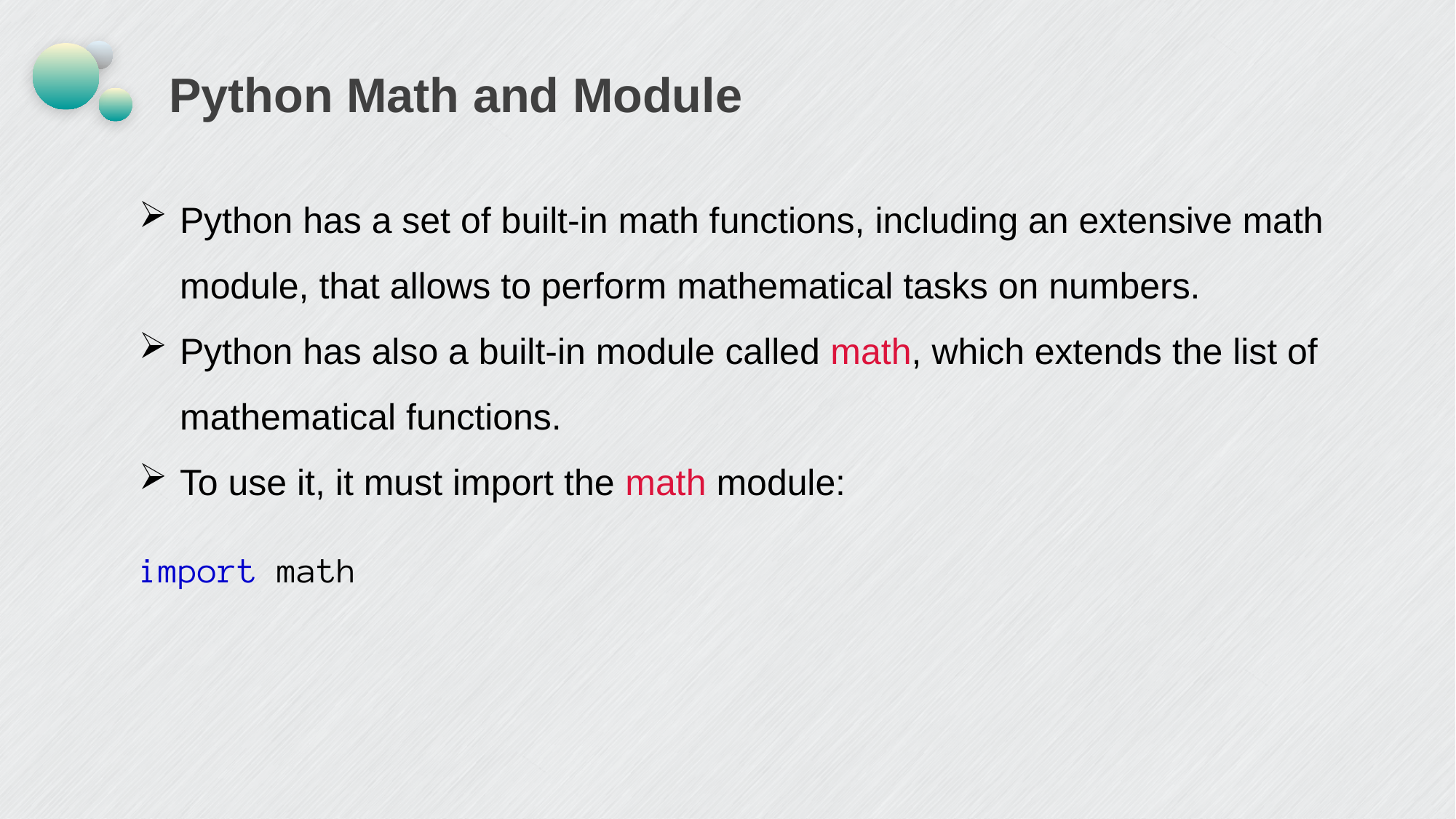

Python Math and Module
Python has a set of built-in math functions, including an extensive math module, that allows to perform mathematical tasks on numbers.
Python has also a built-in module called math, which extends the list of mathematical functions.
To use it, it must import the math module:

import math